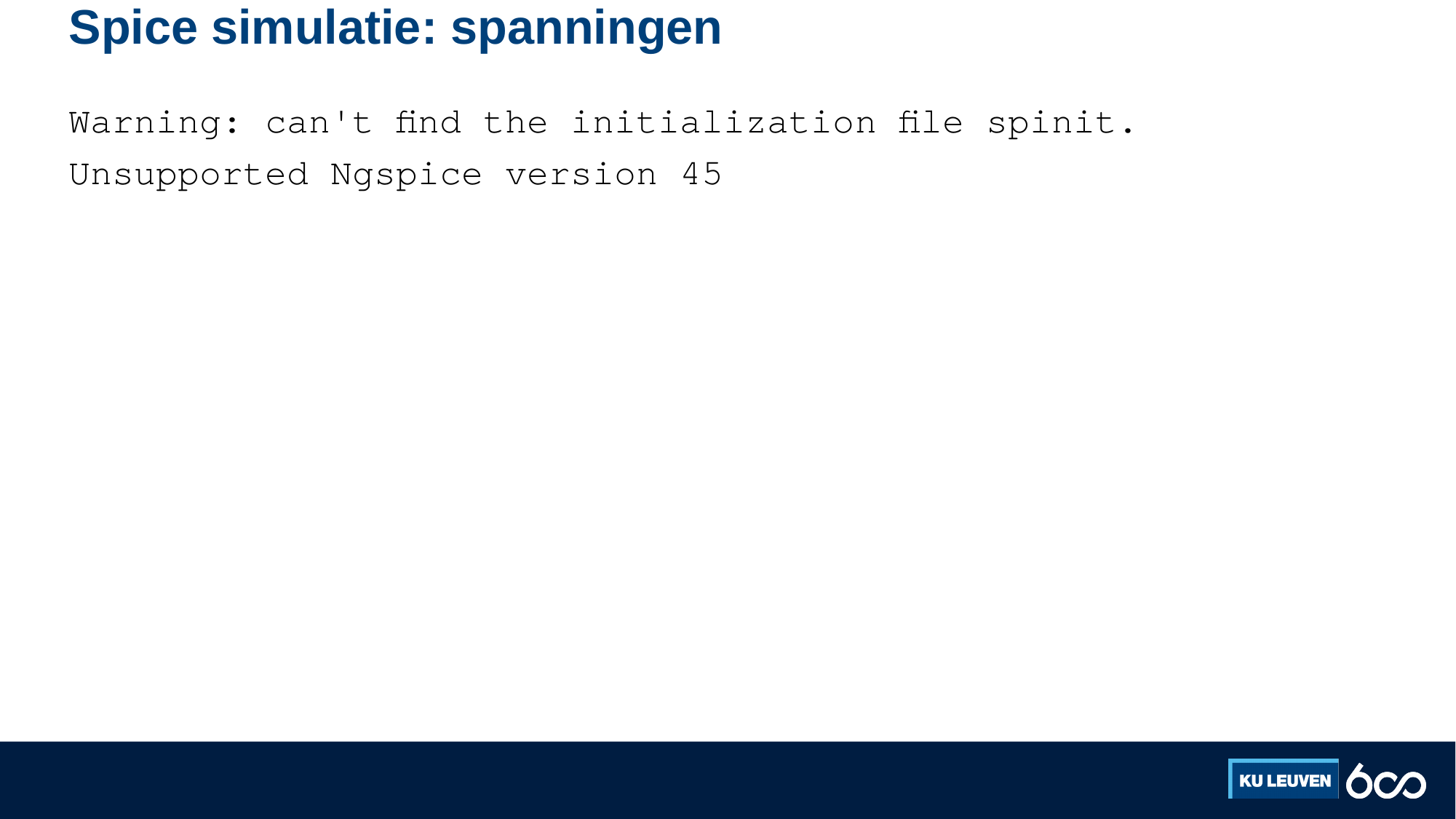

# Spice simulatie: spanningen
Warning: can't find the initialization file spinit.
Unsupported Ngspice version 45